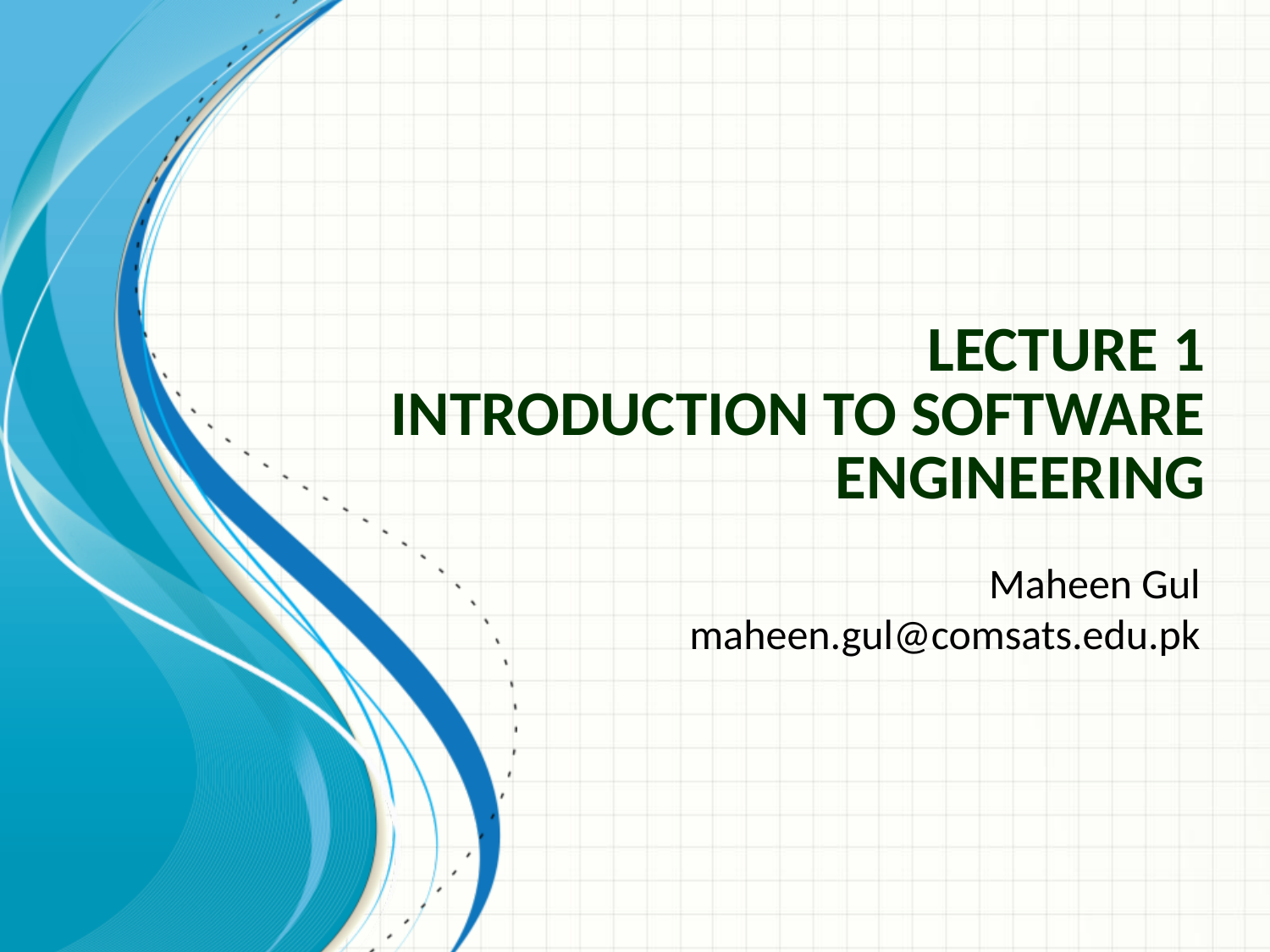

# Lecture 1 Introduction To Software Engineering
Maheen Gul
maheen.gul@comsats.edu.pk